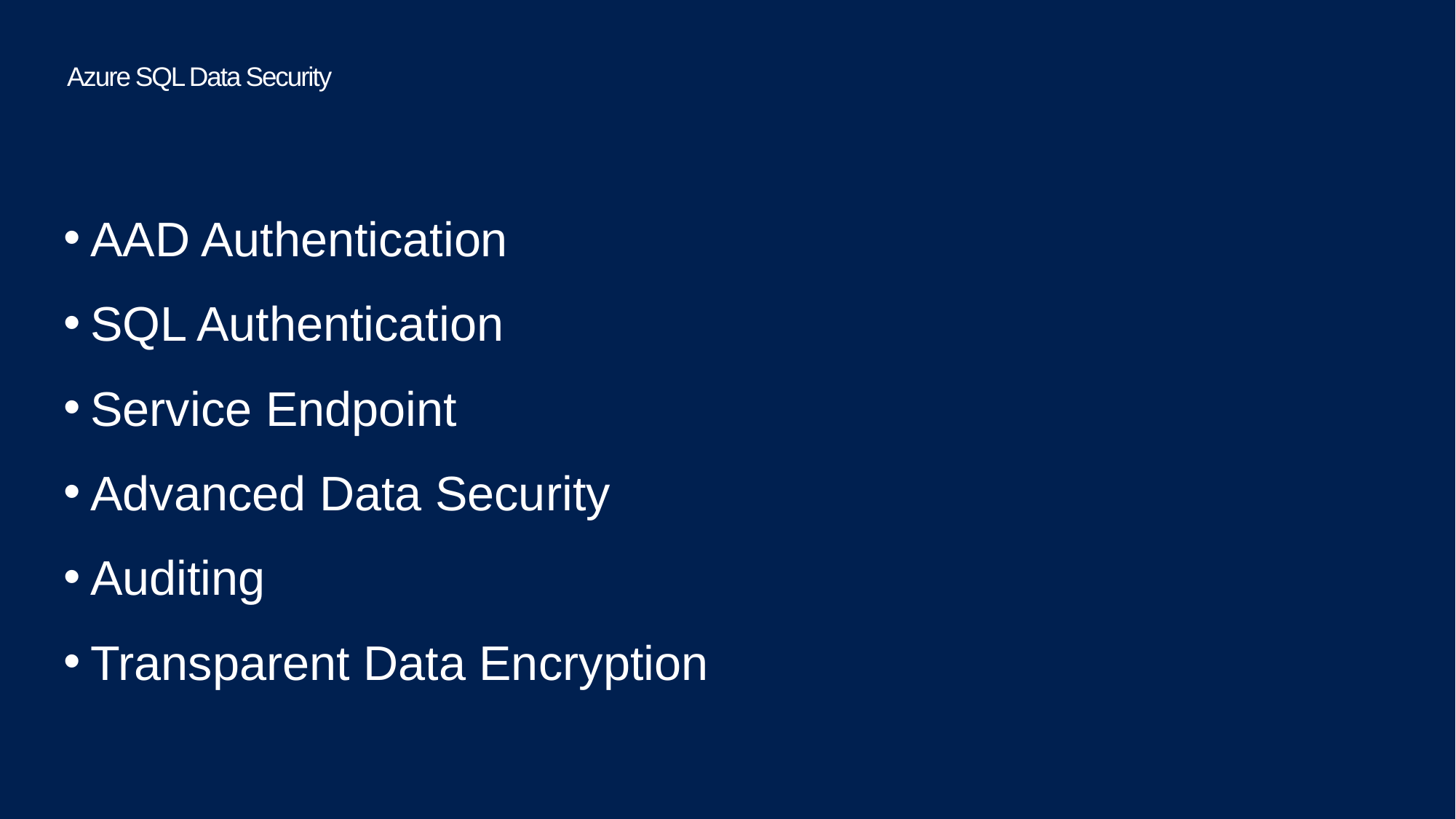

Azure SQL Data Security
AAD Authentication
SQL Authentication
Service Endpoint
Advanced Data Security
Auditing
Transparent Data Encryption